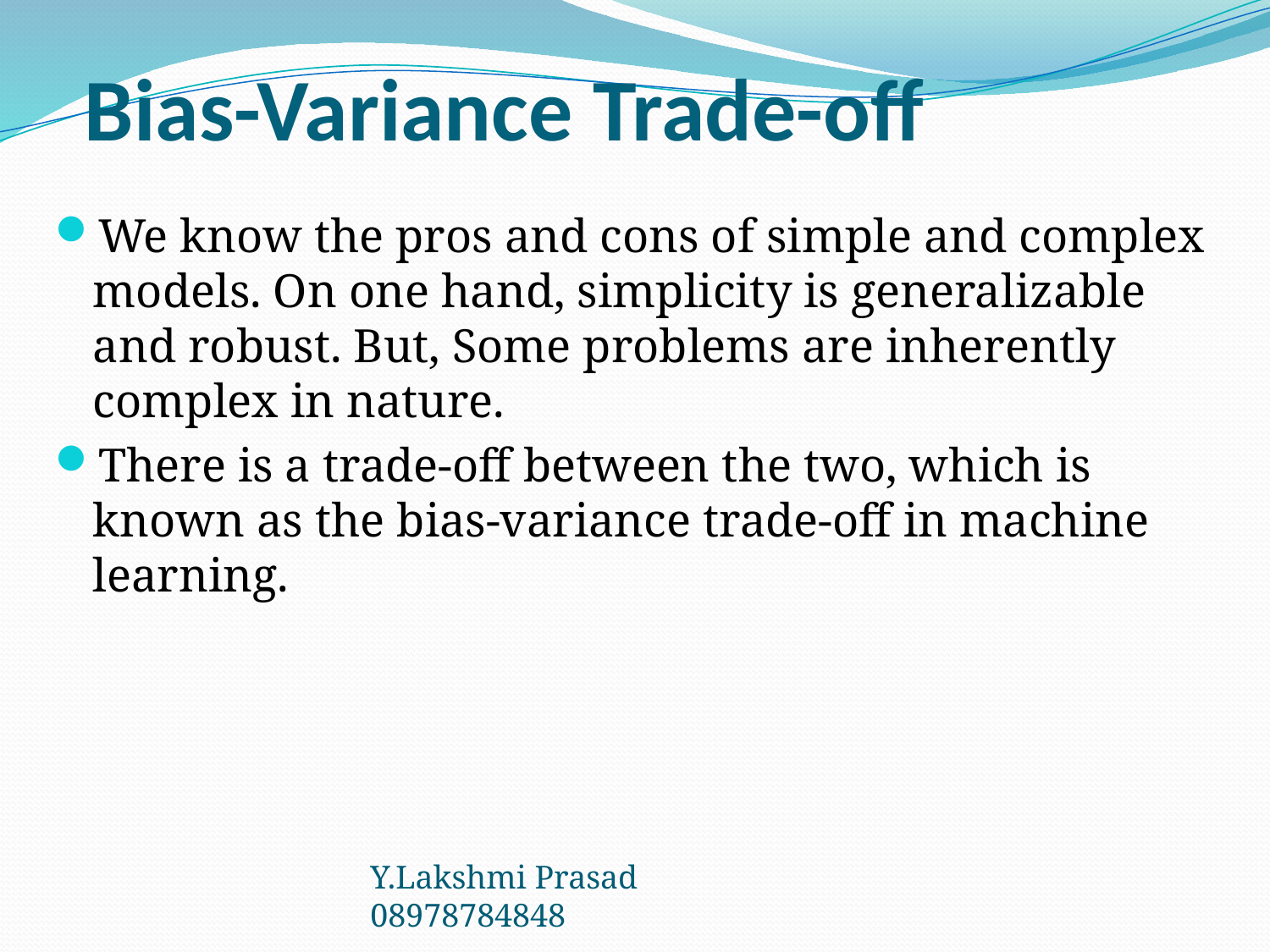

# Bias-Variance Trade-off
We know the pros and cons of simple and complex models. On one hand, simplicity is generalizable and robust. But, Some problems are inherently complex in nature.
There is a trade-off between the two, which is known as the bias-variance trade-off in machine learning.

Y.Lakshmi Prasad 08978784848